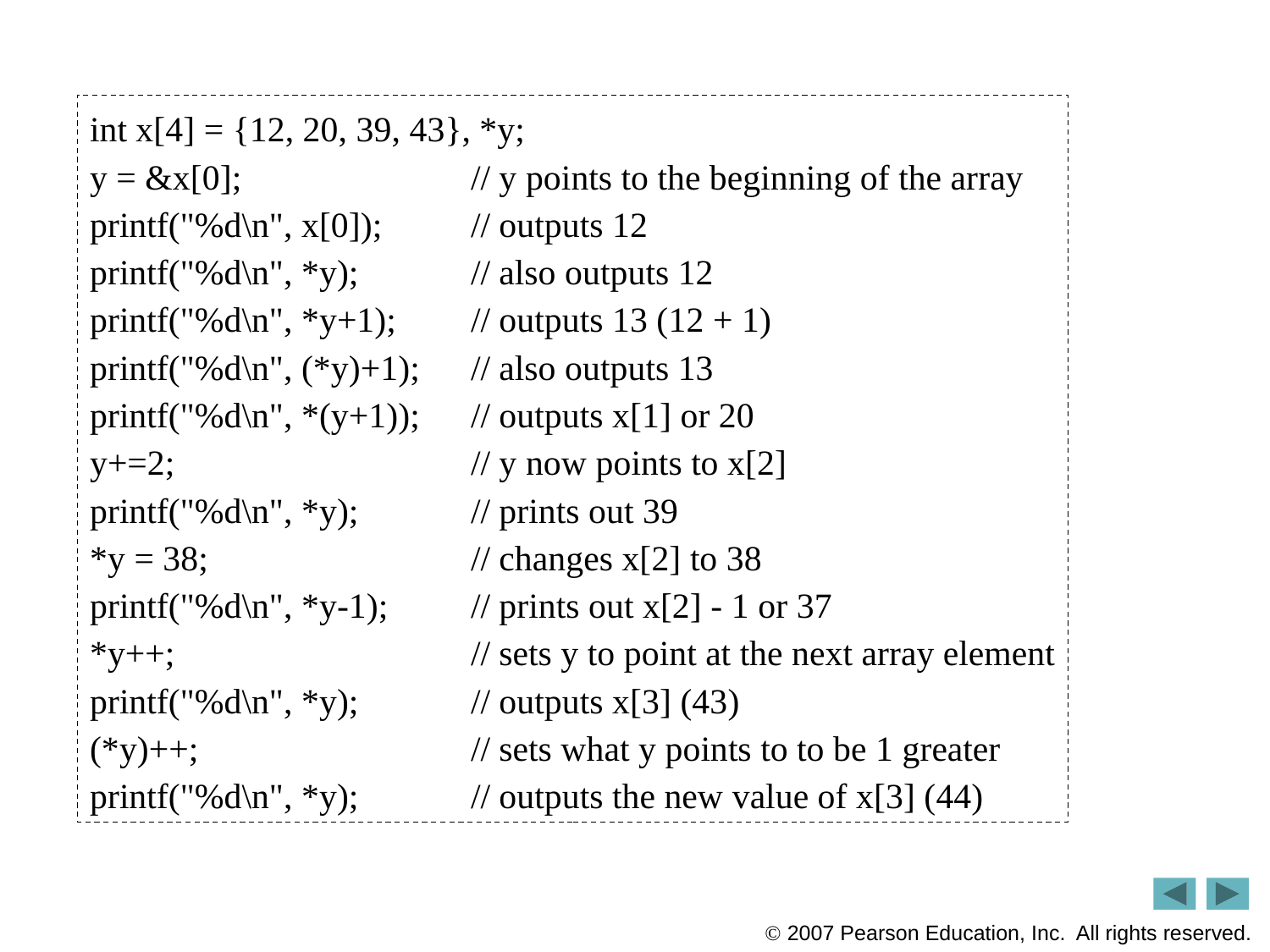

int x[4] = {12, 20, 39, 43}, *y;
y = &x[0];		// y points to the beginning of the array
printf("%d\n", x[0]);	// outputs 12
printf("%d\n", *y);	// also outputs 12
printf("%d\n", *y+1);	// outputs 13 (12 + 1)
printf("%d\n", (*y)+1);	// also outputs 13
printf("%d\n", *(y+1));	// outputs x[1] or 20
y+=2;			// y now points to x[2]
printf("%d\n", *y);	// prints out 39
*y = 38;			// changes x[2] to 38
printf("%d\n", *y-1);	// prints out x[2] - 1 or 37
*y++;			// sets y to point at the next array element
printf("%d\n", *y);	// outputs x[3] (43)
(*y)++;			// sets what y points to to be 1 greater
printf("%d\n", *y);	// outputs the new value of x[3] (44)